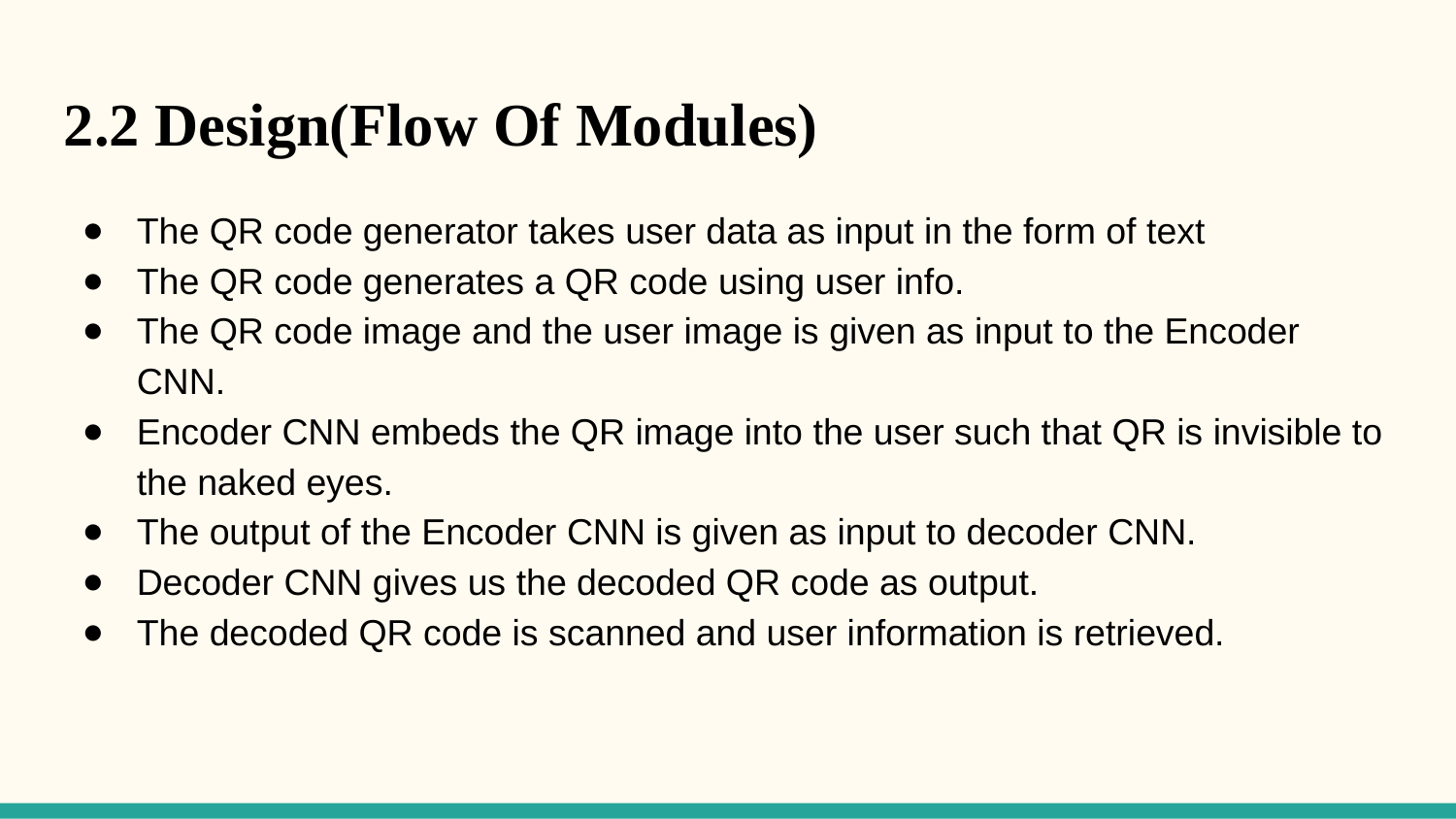

2.2 Design(Flow Of Modules)
The QR code generator takes user data as input in the form of text
The QR code generates a QR code using user info.
The QR code image and the user image is given as input to the Encoder CNN.
Encoder CNN embeds the QR image into the user such that QR is invisible to the naked eyes.
The output of the Encoder CNN is given as input to decoder CNN.
Decoder CNN gives us the decoded QR code as output.
The decoded QR code is scanned and user information is retrieved.